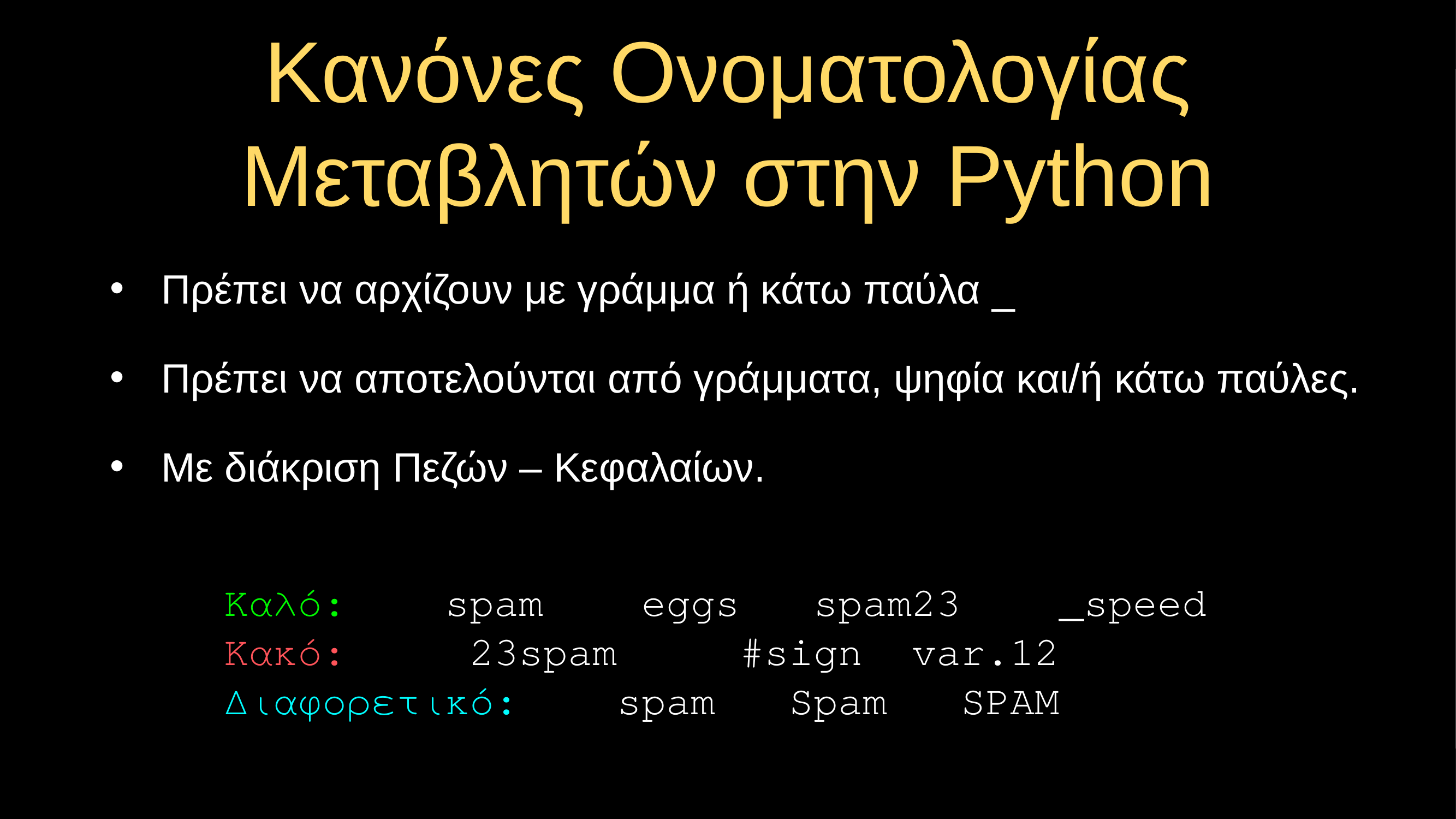

# Κανόνες Ονοματολογίας Μεταβλητών στην Python
Πρέπει να αρχίζουν με γράμμα ή κάτω παύλα _
Πρέπει να αποτελούνται από γράμματα, ψηφία και/ή κάτω παύλες.
Με διάκριση Πεζών – Κεφαλαίων.
Καλό:    spam    eggs   spam23    _speed
Κακό:     23spam     #sign  var.12
Διαφορετικό:    spam   Spam   SPAM